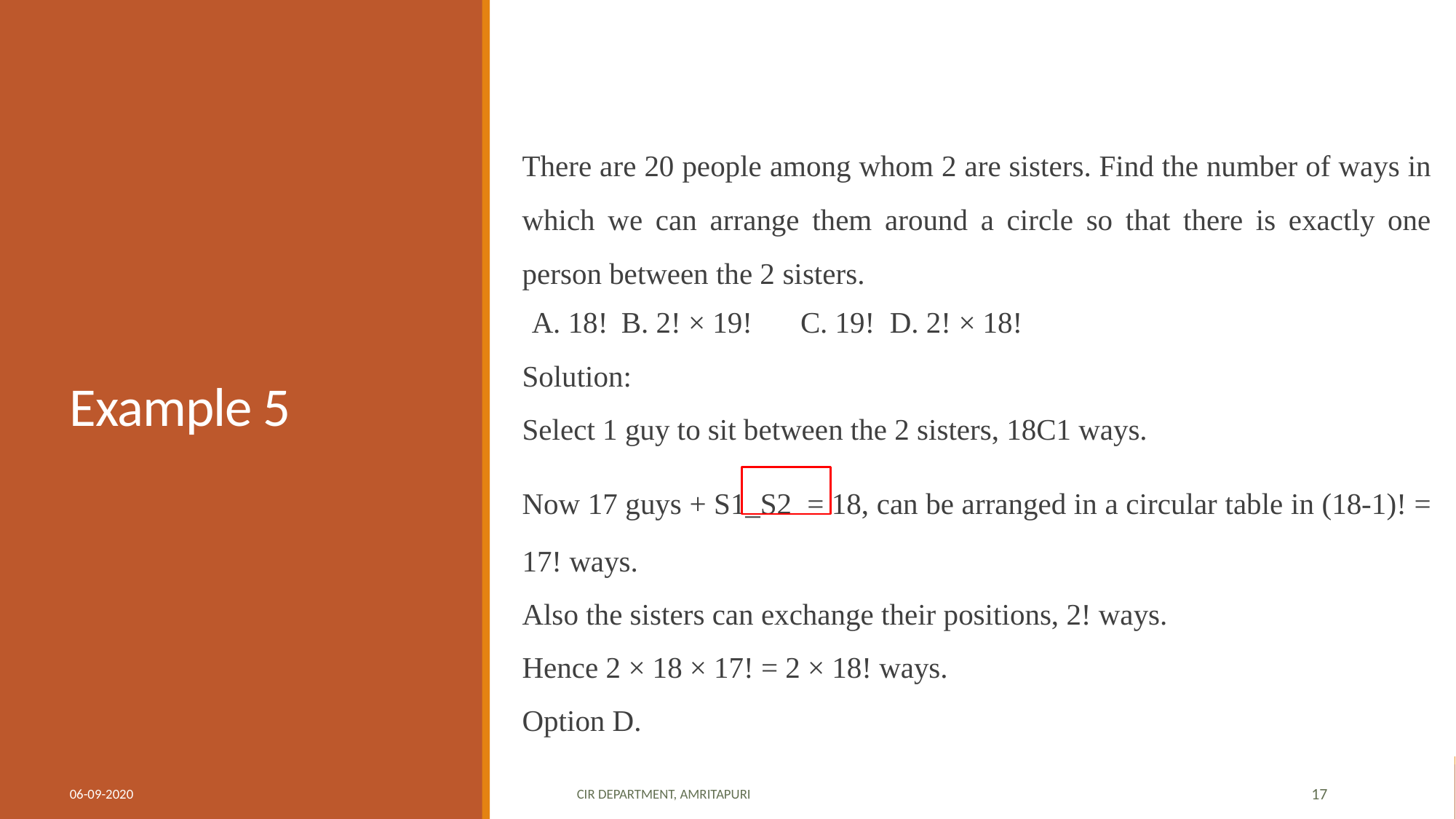

# Example 5

There are 20 people among whom 2 are sisters. Find the number of ways in which we can arrange them around a circle so that there is exactly one person between the 2 sisters.
A. 18!		B. 2! × 19!	C. 19!		D. 2! × 18!
Solution:
Select 1 guy to sit between the 2 sisters, 18C1 ways.
Now 17 guys + S1_S2  = 18, can be arranged in a circular table in (18-1)! = 17! ways.
Also the sisters can exchange their positions, 2! ways.
Hence 2 × 18 × 17! = 2 × 18! ways.
Option D.

06-09-2020
CIR department, Amritapuri
17